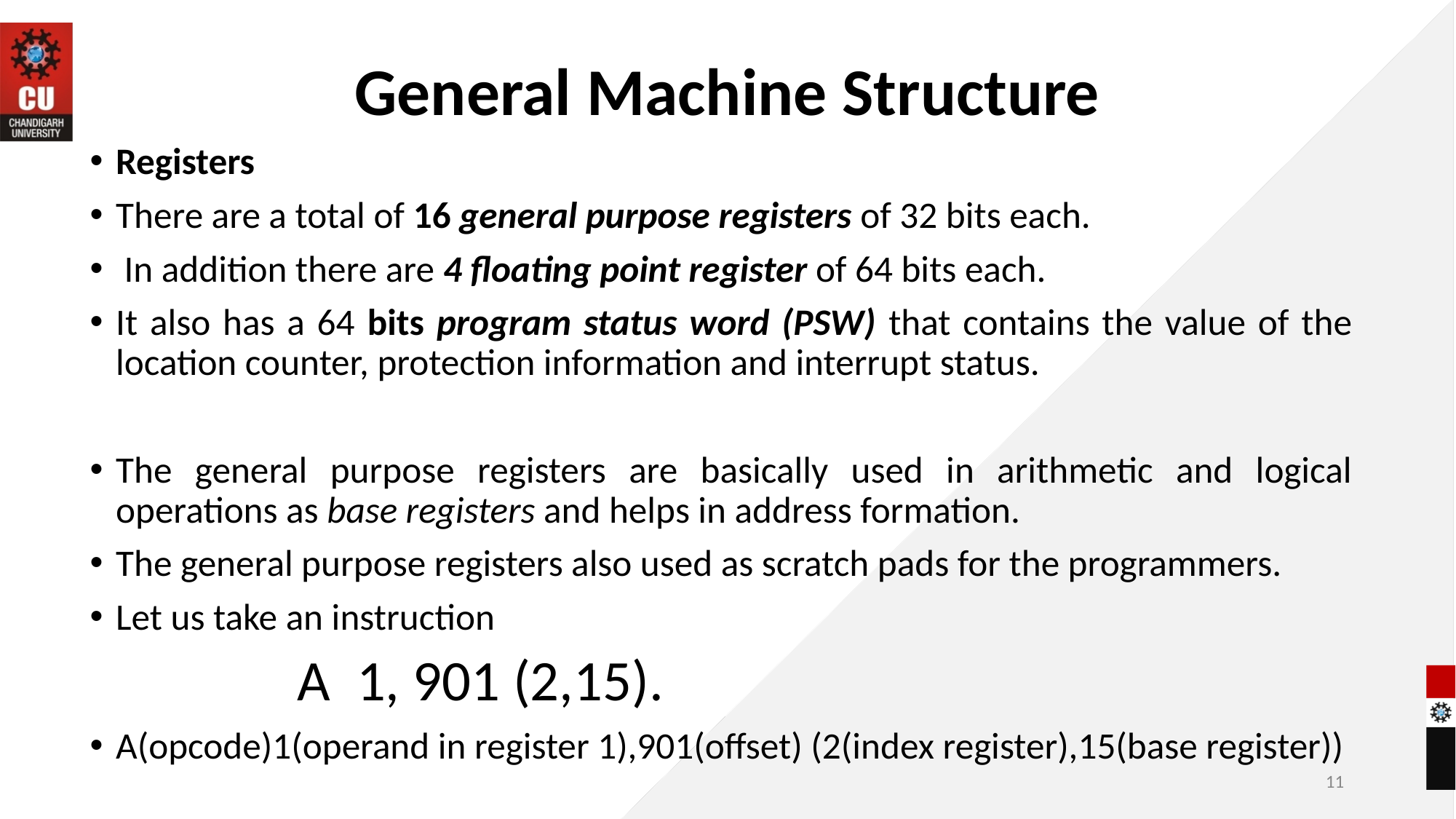

# General Machine Structure
Registers
There are a total of 16 general purpose registers of 32 bits each.
 In addition there are 4 floating point register of 64 bits each.
It also has a 64 bits program status word (PSW) that contains the value of the location counter, protection information and interrupt status.

The general purpose registers are basically used in arithmetic and logical operations as base registers and helps in address formation.
The general purpose registers also used as scratch pads for the programmers.
Let us take an instruction
A  1, 901 (2,15).
A(opcode)1(operand in register 1),901(offset) (2(index register),15(base register))

11